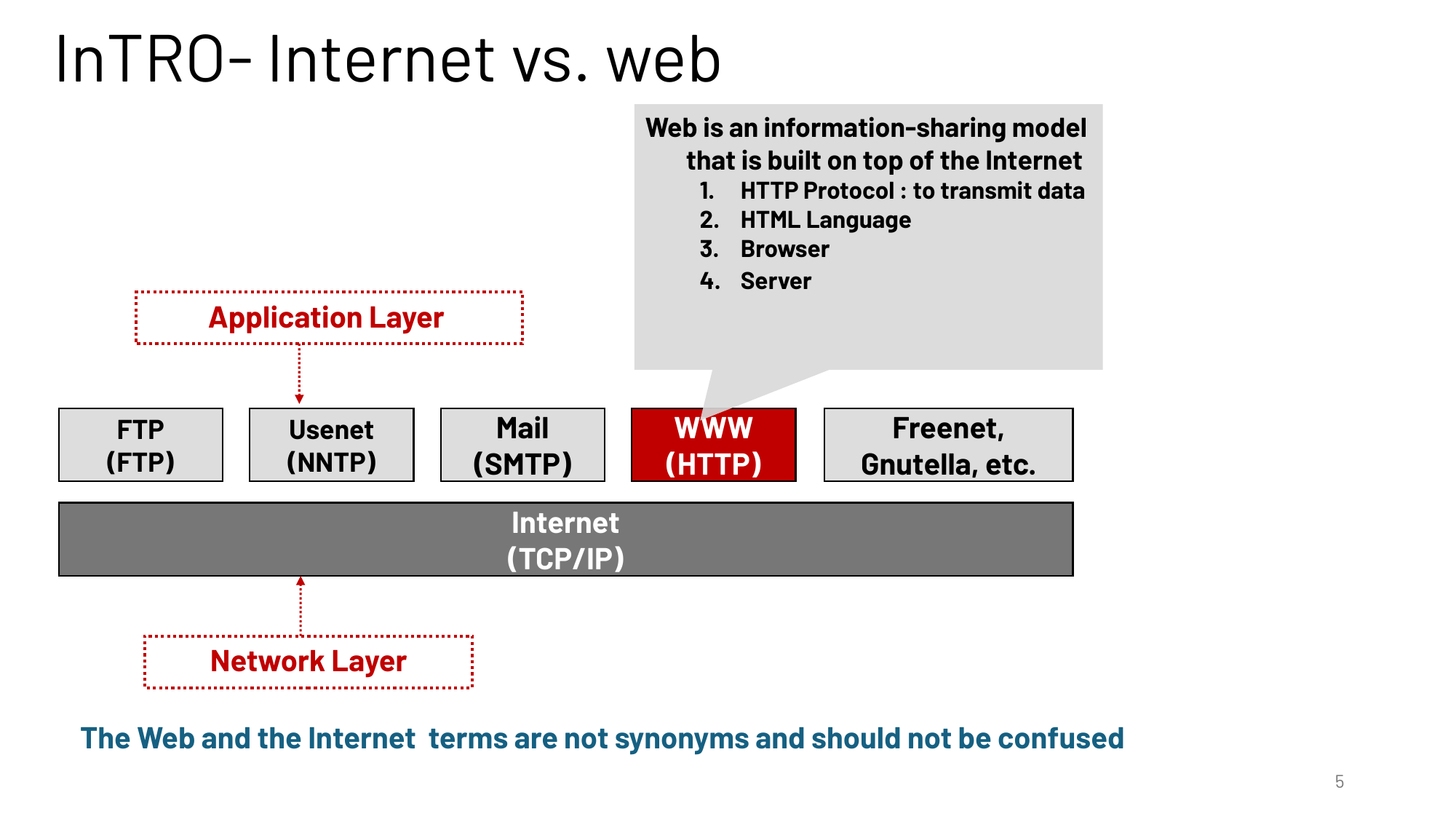

# InTRO- Internet vs. web
Web is an information-sharing model that is built on top of the Internet
HTTP Protocol : to transmit data
HTML Language
Browser
Server
Application Layer

FTP
(FTP)
Usenet
(NNTP)
Mail
(SMTP)
WWW
(HTTP)
Freenet,
Gnutella, etc.
Internet
(TCP/IP)

Network Layer
The Web and the Internet  terms are not synonyms and should not be confused
5